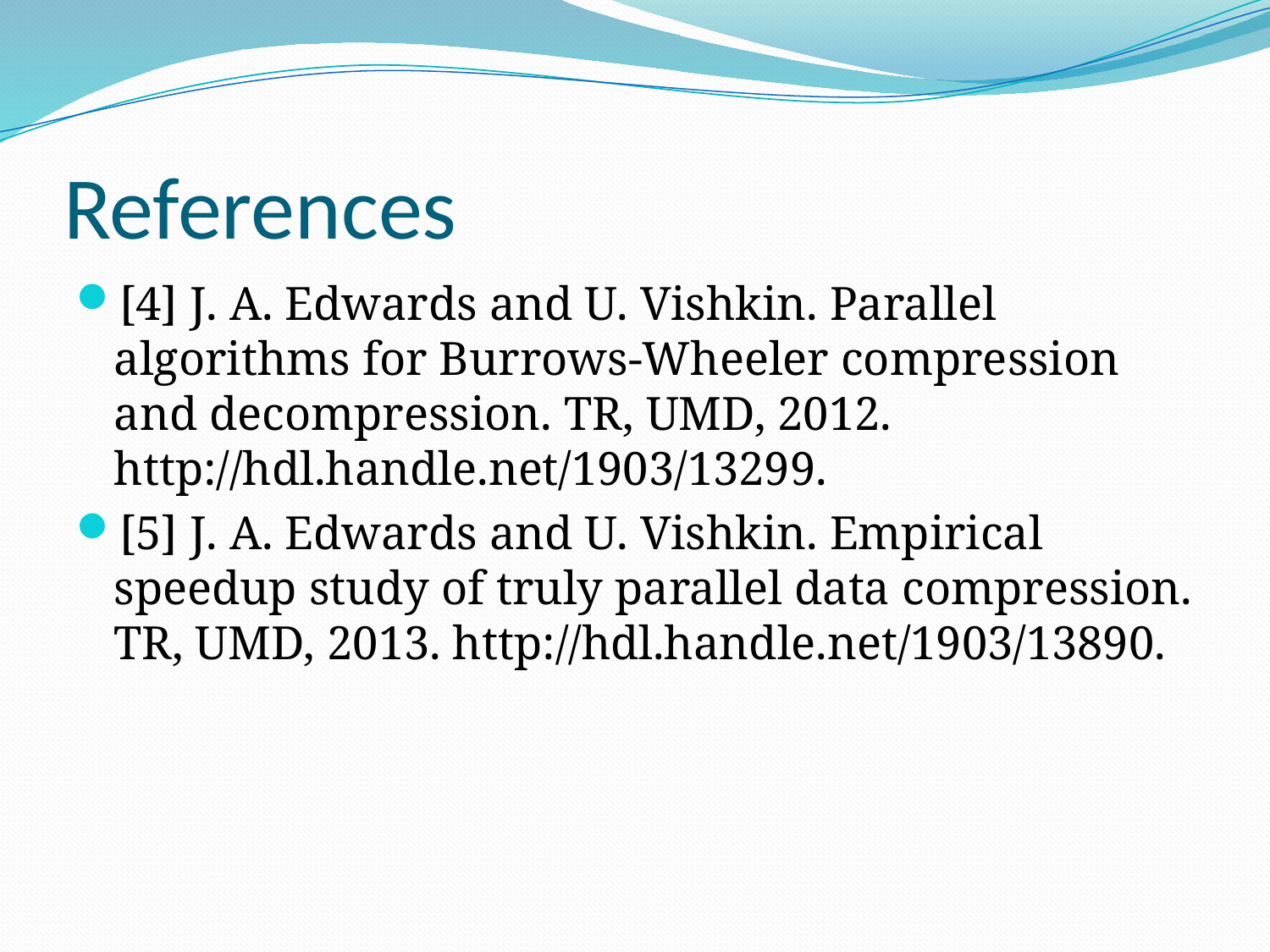

# References
[4] J. A. Edwards and U. Vishkin. Parallel algorithms for Burrows-Wheeler compression and decompression. TR, UMD, 2012. http://hdl.handle.net/1903/13299.
[5] J. A. Edwards and U. Vishkin. Empirical speedup study of truly parallel data compression. TR, UMD, 2013. http://hdl.handle.net/1903/13890.